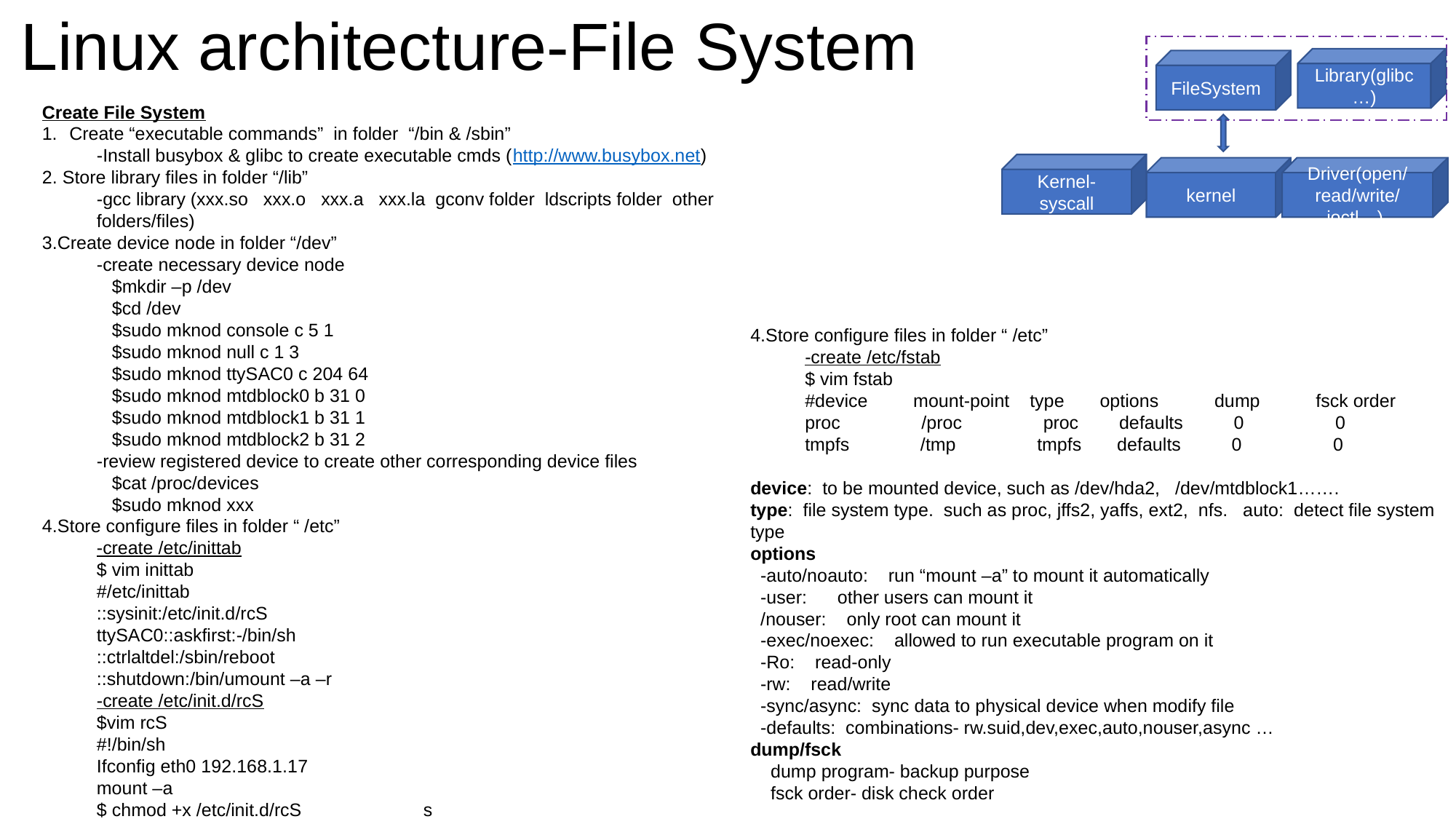

# Linux architecture-File System

Library(glibc…)
FileSystem
Create File System
Create “executable commands”  in folder  “/bin & /sbin”
-Install busybox & glibc to create executable cmds (http://www.busybox.net)
2. Store library files in folder “/lib”
-gcc library (xxx.so   xxx.o   xxx.a   xxx.la  gconv folder  ldscripts folder  other folders/files)
3.Create device node in folder “/dev”
-create necessary device node
   $mkdir –p /dev
   $cd /dev
   $sudo mknod console c 5 1
   $sudo mknod null c 1 3
   $sudo mknod ttySAC0 c 204 64
   $sudo mknod mtdblock0 b 31 0
   $sudo mknod mtdblock1 b 31 1
   $sudo mknod mtdblock2 b 31 2
-review registered device to create other corresponding device files
   $cat /proc/devices
   $sudo mknod xxx
4.Store configure files in folder “ /etc”
-create /etc/inittab
$ vim inittab
#/etc/inittab
::sysinit:/etc/init.d/rcS
ttySAC0::askfirst:-/bin/sh
::ctrlaltdel:/sbin/reboot
::shutdown:/bin/umount –a –r
-create /etc/init.d/rcS
$vim rcS
#!/bin/sh
Ifconfig eth0 192.168.1.17
mount –a
$ chmod +x /etc/init.d/rcS                        s

Kernel-syscall
kernel
Driver(open/read/write/ioctl…)
4.Store configure files in folder “ /etc”
-create /etc/fstab
$ vim fstab
#device         mount-point    type       options           dump           fsck order
proc                /proc                proc        defaults          0                  0
tmpfs              /tmp                tmpfs       defaults          0                  0

device:  to be mounted device, such as /dev/hda2,   /dev/mtdblock1…….
type:  file system type.  such as proc, jffs2, yaffs, ext2,  nfs.   auto:  detect file system type
options
  -auto/noauto:    run “mount –a” to mount it automatically
  -user:      other users can mount it
  /nouser:    only root can mount it
  -exec/noexec:    allowed to run executable program on it
  -Ro:    read-only
  -rw:    read/write
  -sync/async:  sync data to physical device when modify file
  -defaults:  combinations- rw.suid,dev,exec,auto,nouser,async …
dump/fsck
    dump program- backup purpose
    fsck order- disk check order